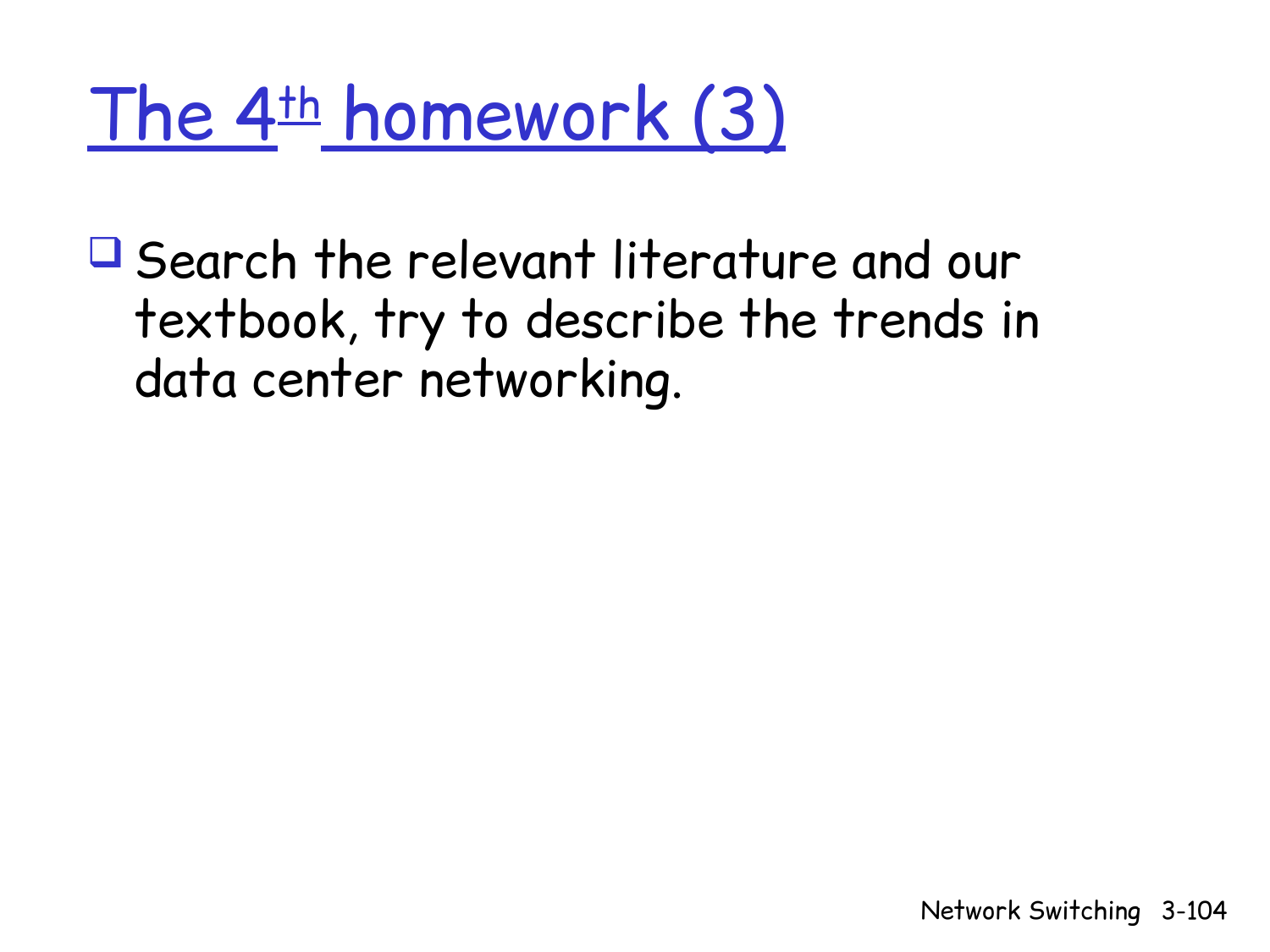

# The 4th homework (3)
Search the relevant literature and our textbook, try to describe the trends in data center networking.
Network Switching
3-104